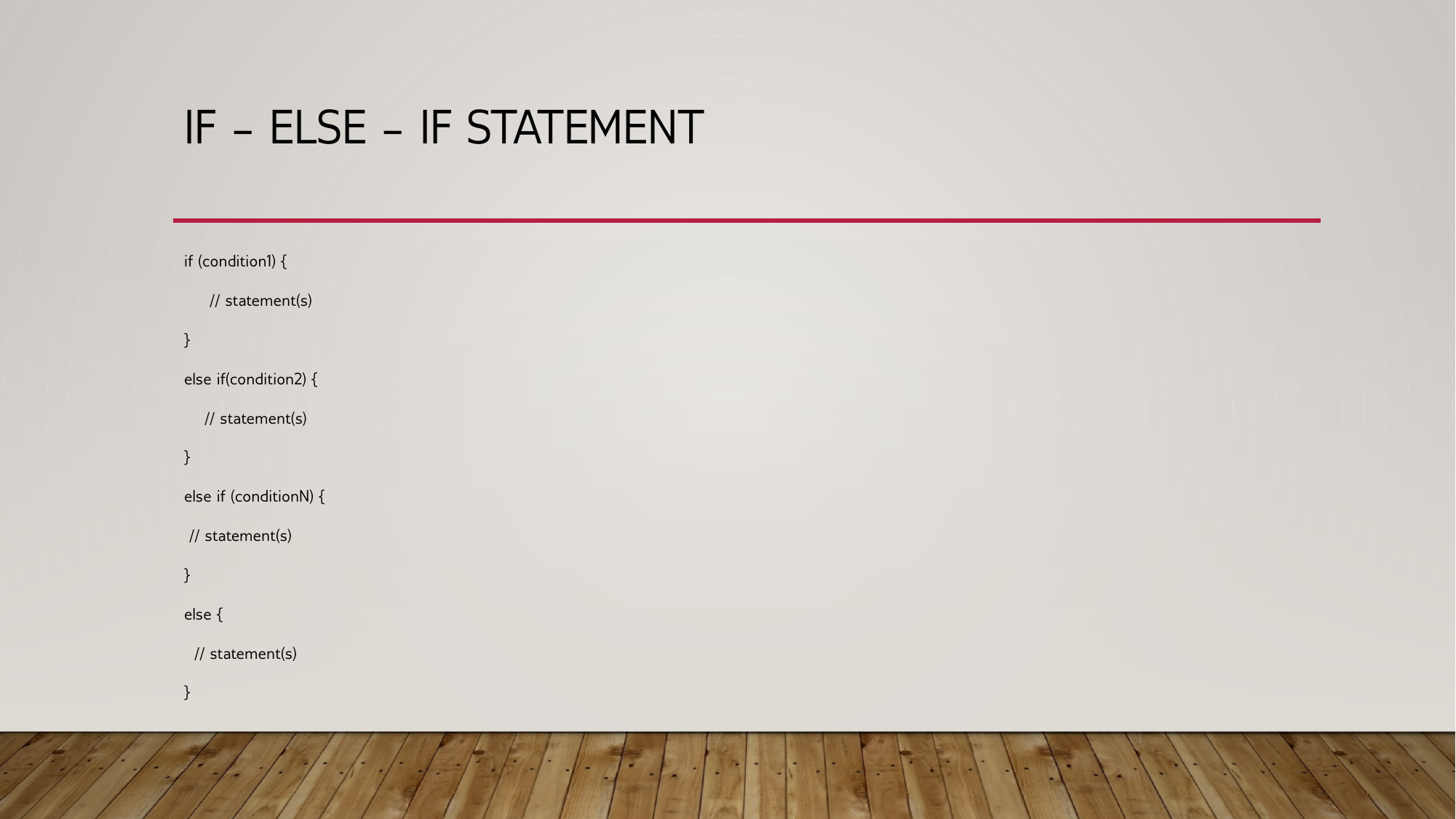

# If – else – if statement
if (condition1) {
     // statement(s)
}
else if(condition2) {
    // statement(s)
}
else if (conditionN) {
 // statement(s)
}
else {
  // statement(s)
}